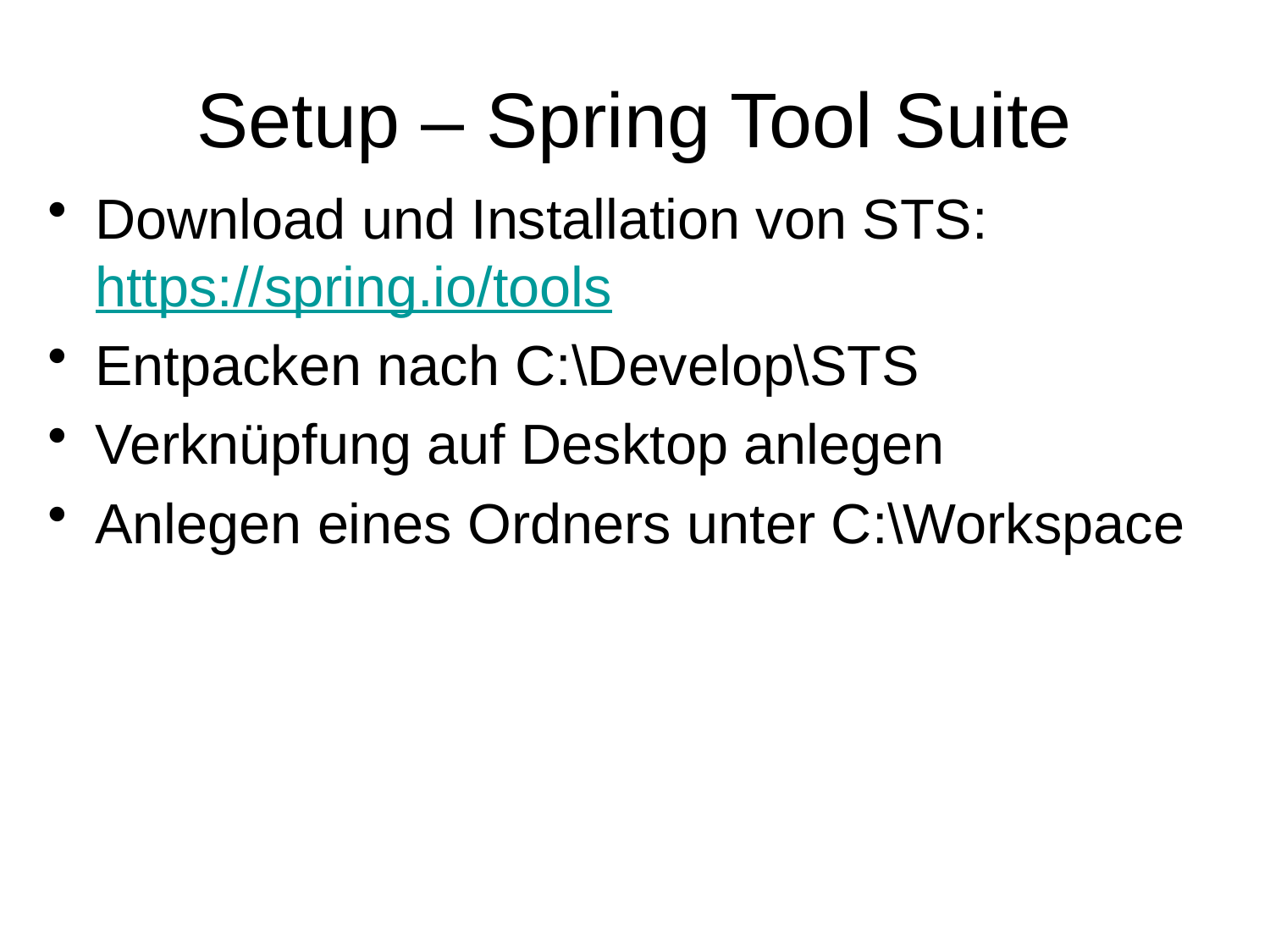

# Setup – Spring Tool Suite
Download und Installation von STS:
https://spring.io/tools
Entpacken nach C:\Develop\STS
Verknüpfung auf Desktop anlegen
Anlegen eines Ordners unter C:\Workspace